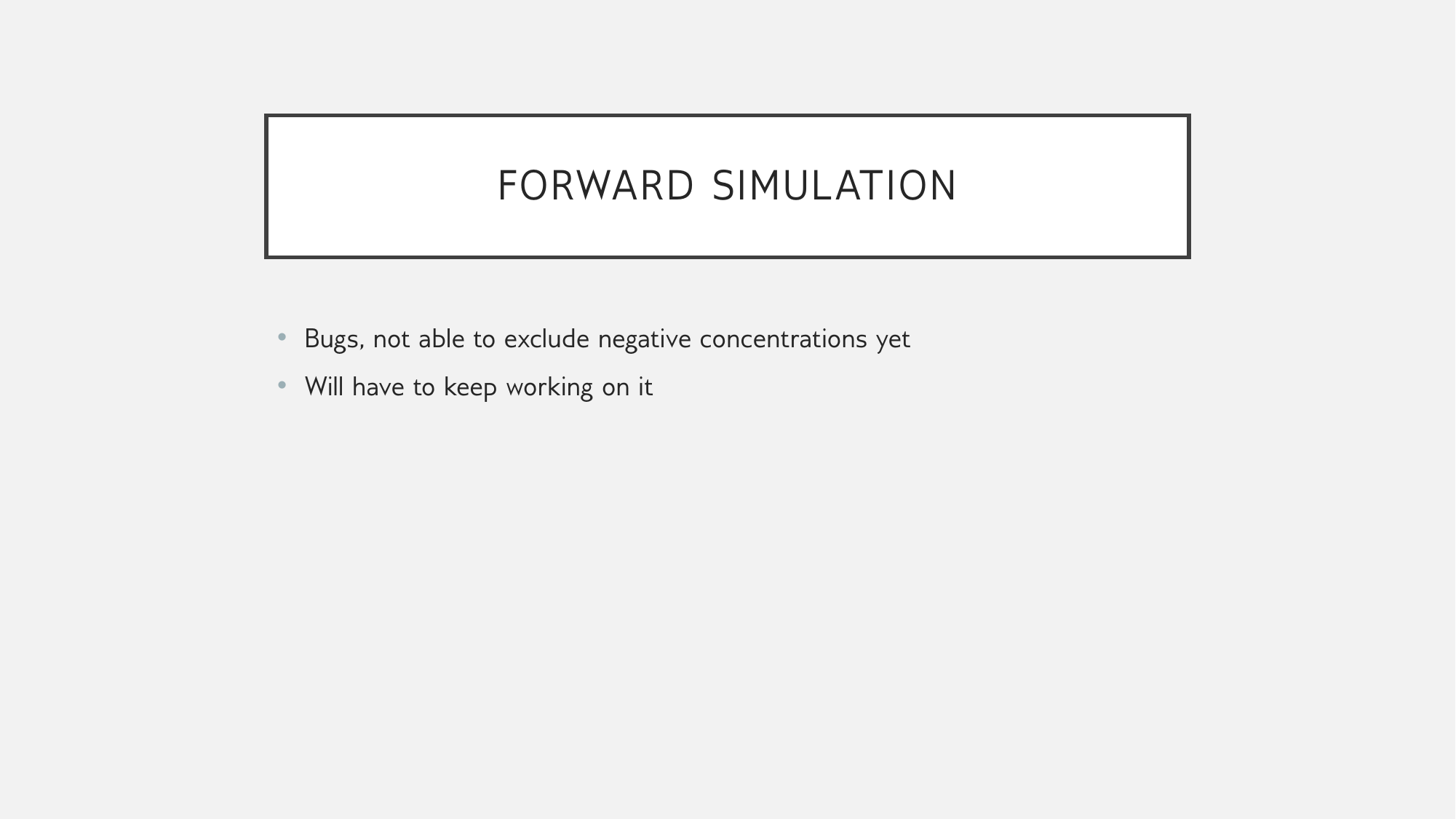

# Forward simulation
Bugs, not able to exclude negative concentrations yet
Will have to keep working on it